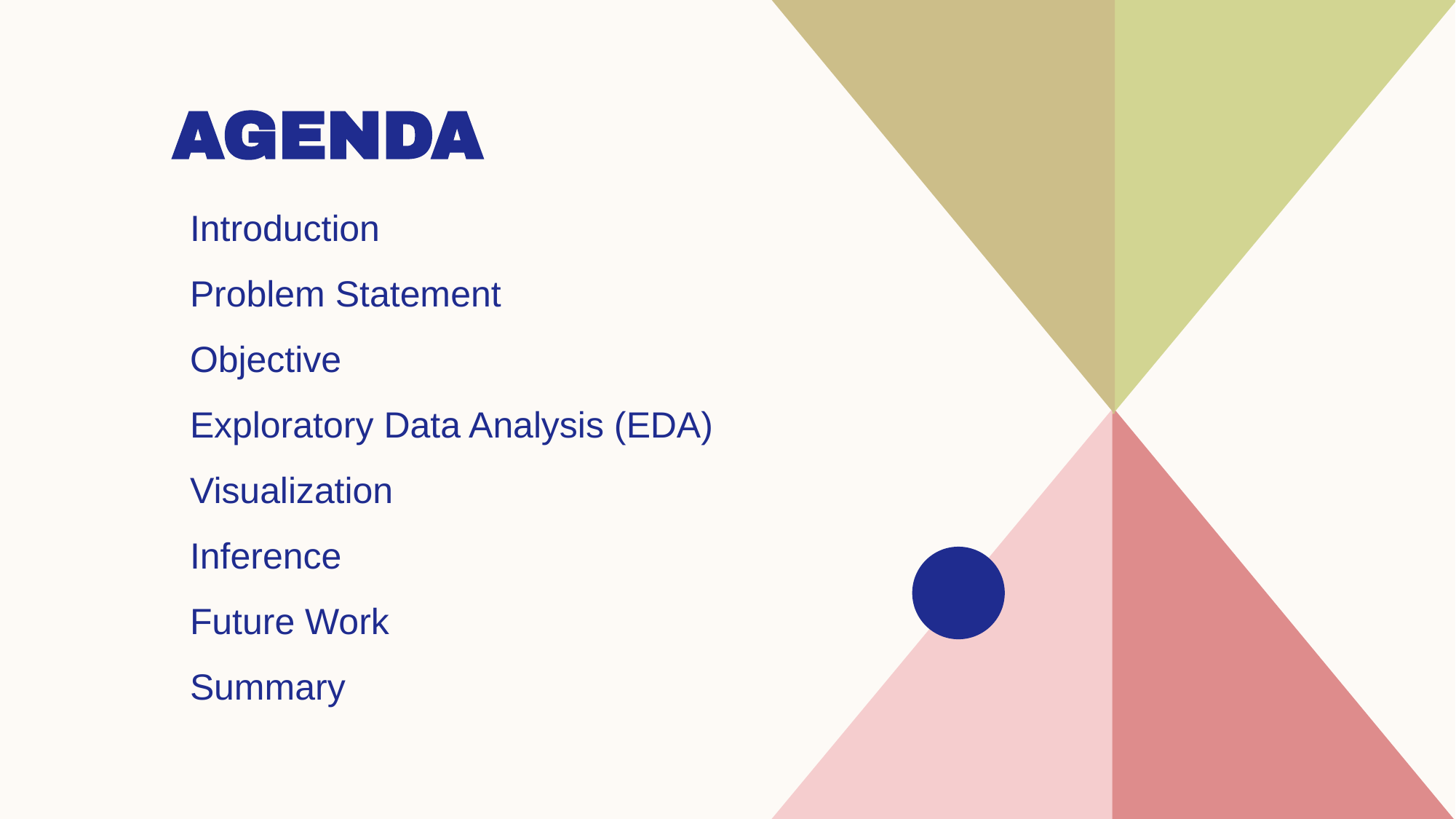

# AGENDA
Introduction​
Problem Statement
Objective
Exploratory Data Analysis (EDA)
Visualization
Inference
Future Work​
Summary​